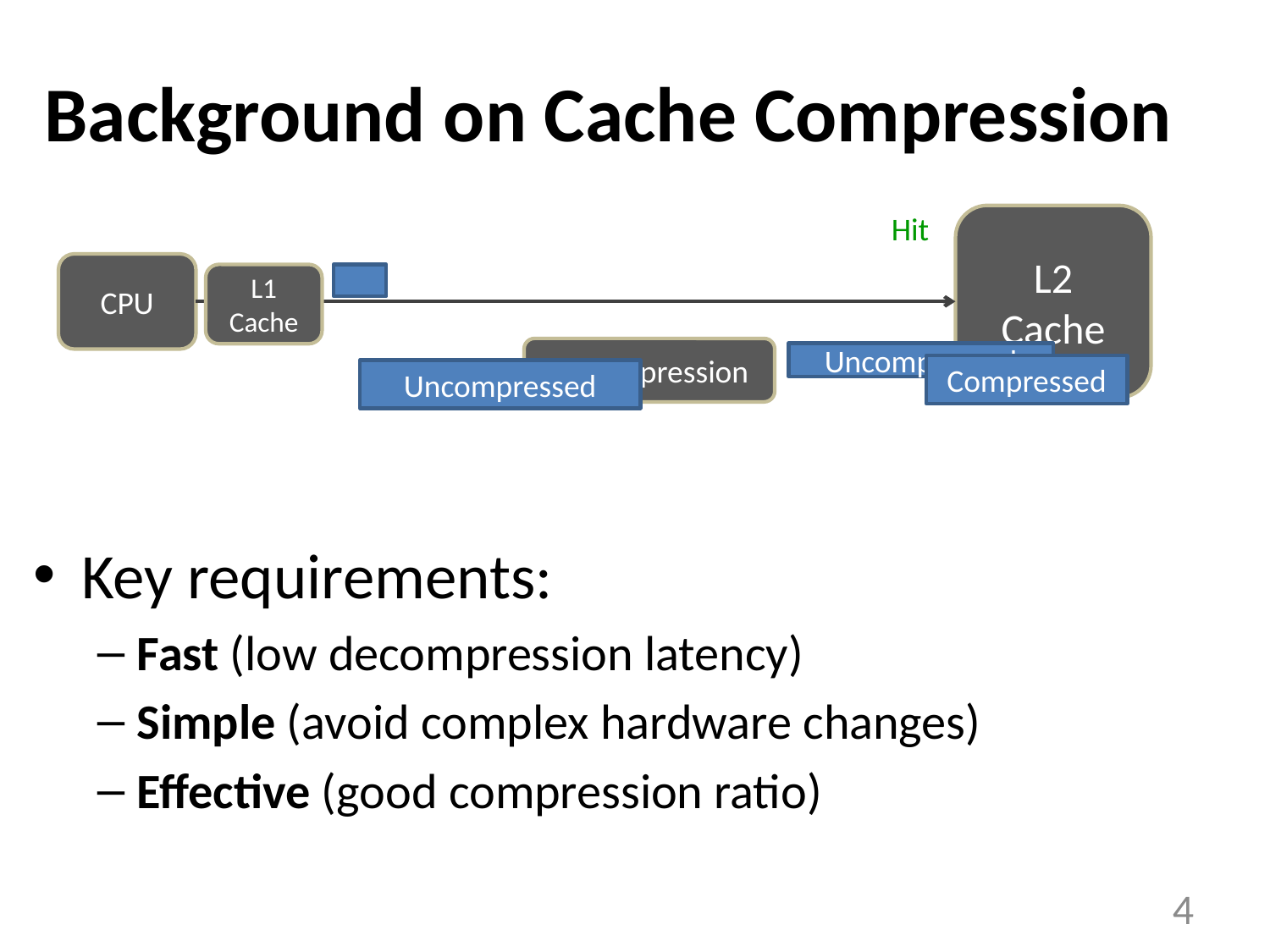

# Background on Cache Compression
Hit
L2 Cache
CPU
L1 Cache

Decompression
Uncompressed
Compressed
Uncompressed
Key requirements:
Fast (low decompression latency)
Simple (avoid complex hardware changes)
Effective (good compression ratio)

4